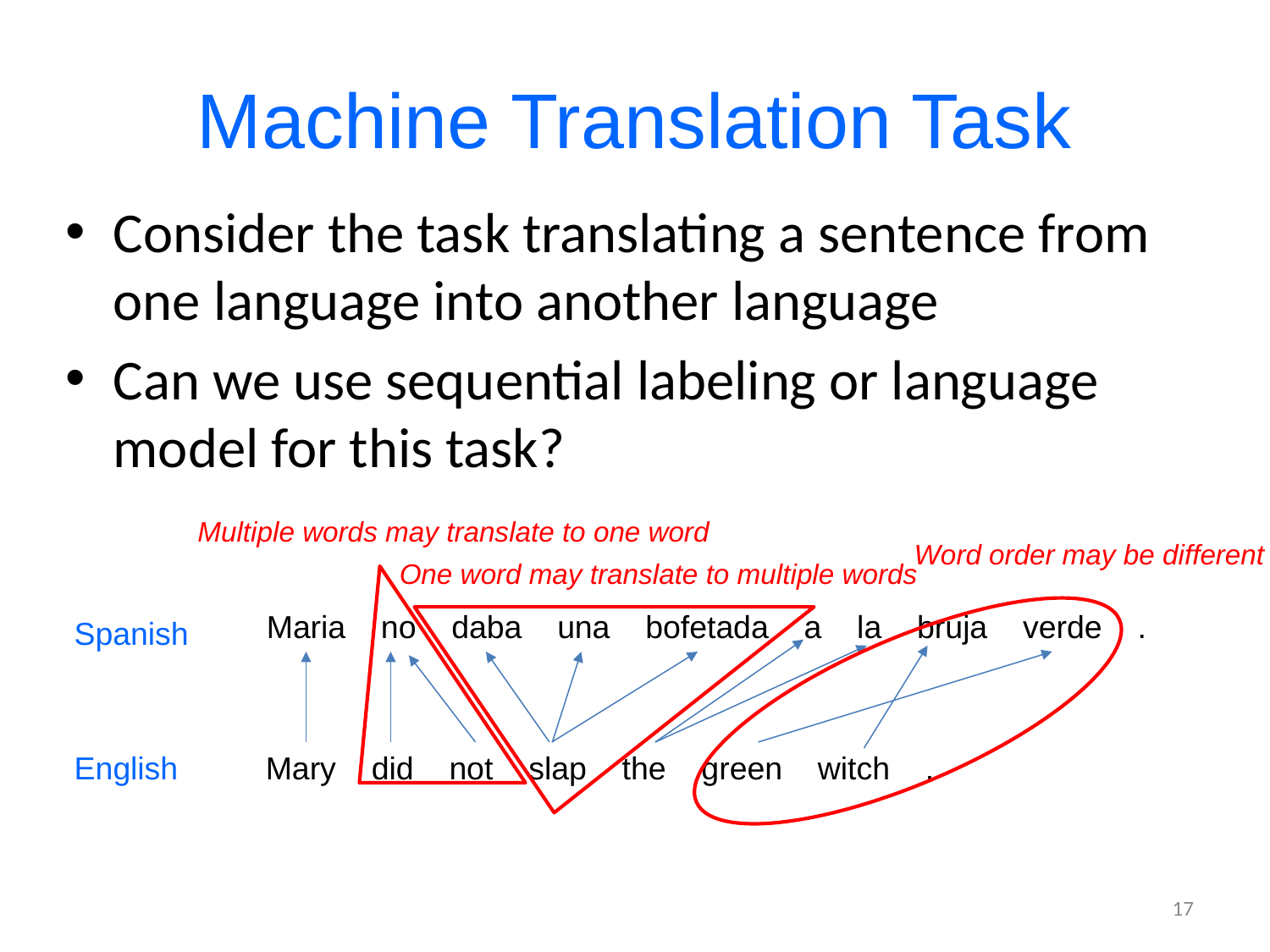

# Machine Translation Task
Consider the task translating a sentence from one language into another language
Can we use sequential labeling or language model for this task?

Multiple words may translate to one word
Word order may be different
One word may translate to multiple words

Maria    no    daba    una    bofetada    a    la    bruja    verde    .

Spanish
English
Mary    did    not    slap    the    green    witch    .
17